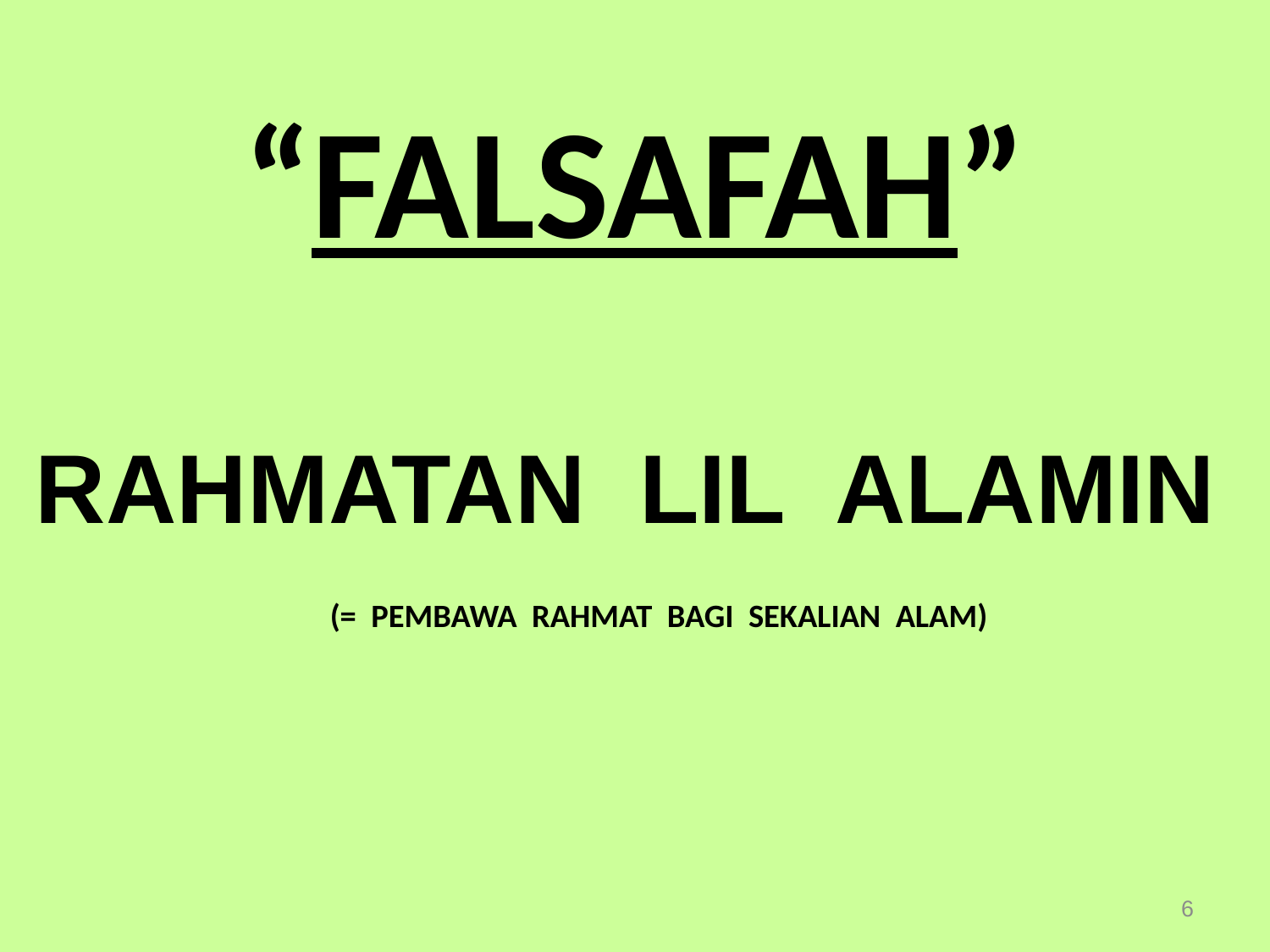

“FALSAFAH”

RAHMATAN  LIL  ALAMIN

	(=  PEMBAWA  RAHMAT  BAGI  SEKALIAN  ALAM)

6